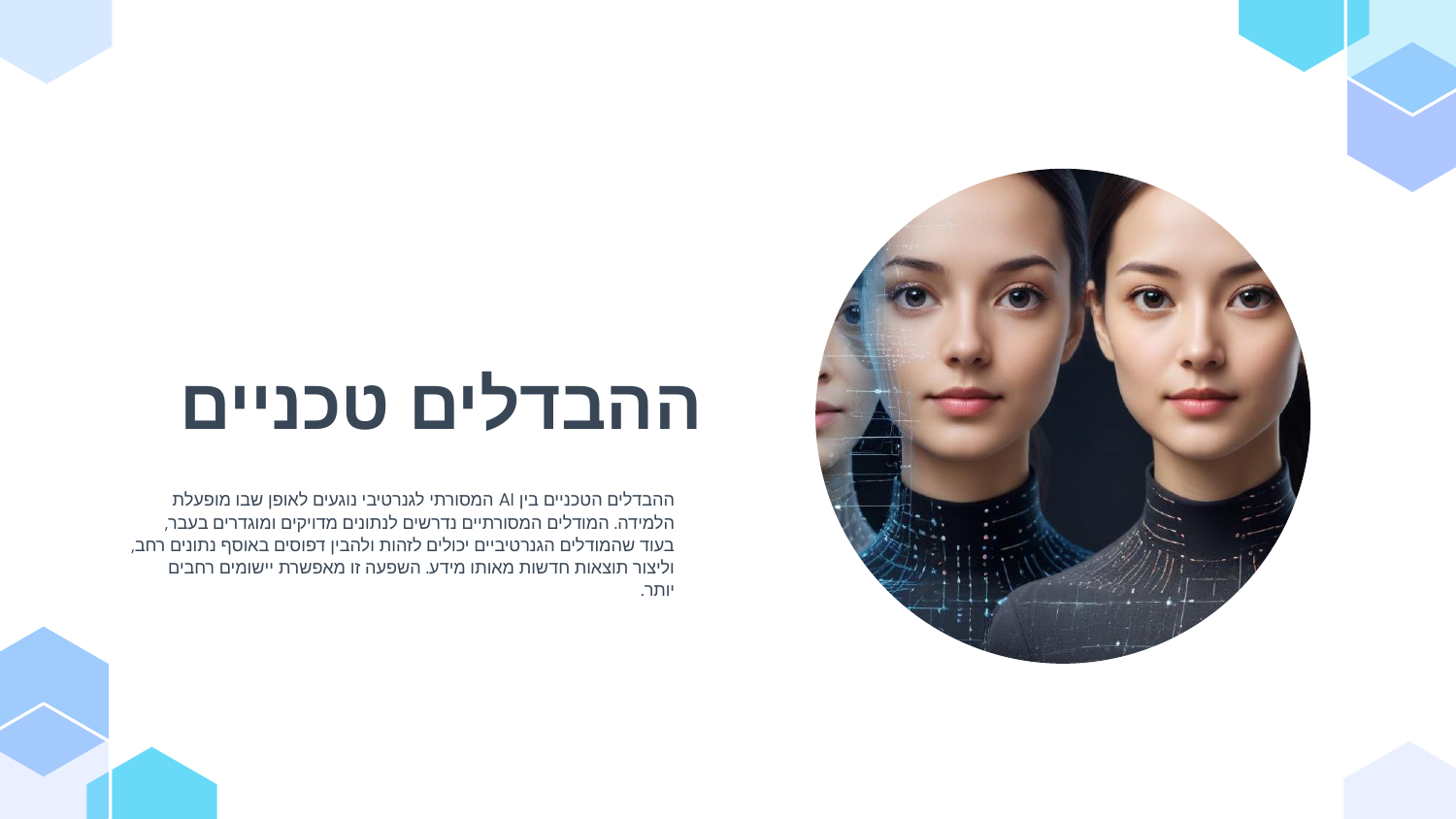

# ההבדלים טכניים
ההבדלים הטכניים בין AI המסורתי לגנרטיבי נוגעים לאופן שבו מופעלת הלמידה. המודלים המסורתיים נדרשים לנתונים מדויקים ומוגדרים בעבר, בעוד שהמודלים הגנרטיביים יכולים לזהות ולהבין דפוסים באוסף נתונים רחב, וליצור תוצאות חדשות מאותו מידע. השפעה זו מאפשרת יישומים רחבים יותר.